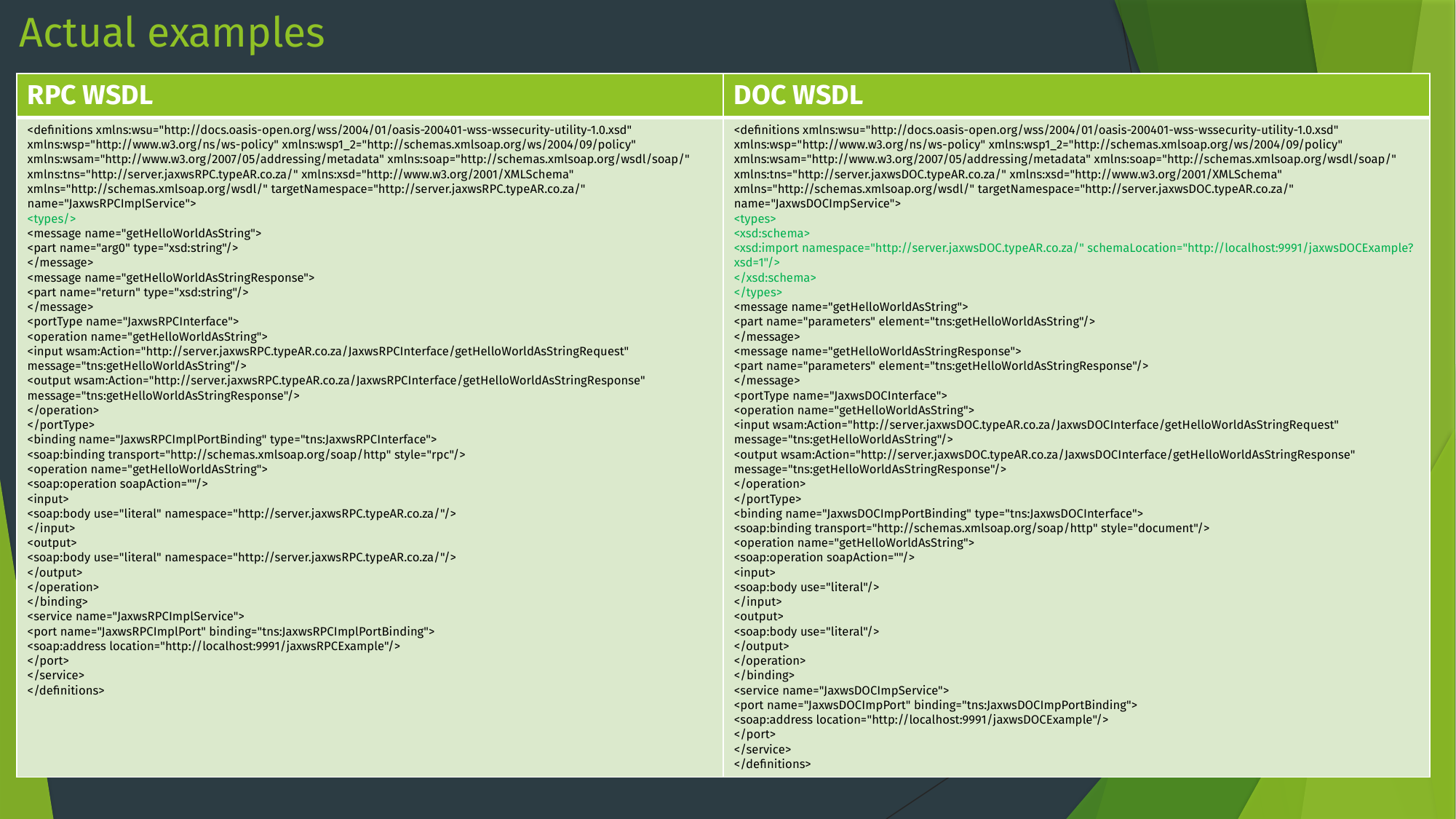

# Actual examples
| RPC WSDL | DOC WSDL |
| --- | --- |
| <definitions xmlns:wsu="http://docs.oasis-open.org/wss/2004/01/oasis-200401-wss-wssecurity-utility-1.0.xsd" xmlns:wsp="http://www.w3.org/ns/ws-policy" xmlns:wsp1\_2="http://schemas.xmlsoap.org/ws/2004/09/policy" xmlns:wsam="http://www.w3.org/2007/05/addressing/metadata" xmlns:soap="http://schemas.xmlsoap.org/wsdl/soap/" xmlns:tns="http://server.jaxwsRPC.typeAR.co.za/" xmlns:xsd="http://www.w3.org/2001/XMLSchema" xmlns="http://schemas.xmlsoap.org/wsdl/" targetNamespace="http://server.jaxwsRPC.typeAR.co.za/" name="JaxwsRPCImplService"> <types/> <message name="getHelloWorldAsString"> <part name="arg0" type="xsd:string"/> </message> <message name="getHelloWorldAsStringResponse"> <part name="return" type="xsd:string"/> </message> <portType name="JaxwsRPCInterface"> <operation name="getHelloWorldAsString"> <input wsam:Action="http://server.jaxwsRPC.typeAR.co.za/JaxwsRPCInterface/getHelloWorldAsStringRequest" message="tns:getHelloWorldAsString"/> <output wsam:Action="http://server.jaxwsRPC.typeAR.co.za/JaxwsRPCInterface/getHelloWorldAsStringResponse" message="tns:getHelloWorldAsStringResponse"/> </operation> </portType> <binding name="JaxwsRPCImplPortBinding" type="tns:JaxwsRPCInterface"> <soap:binding transport="http://schemas.xmlsoap.org/soap/http" style="rpc"/> <operation name="getHelloWorldAsString"> <soap:operation soapAction=""/> <input> <soap:body use="literal" namespace="http://server.jaxwsRPC.typeAR.co.za/"/> </input> <output> <soap:body use="literal" namespace="http://server.jaxwsRPC.typeAR.co.za/"/> </output> </operation> </binding> <service name="JaxwsRPCImplService"> <port name="JaxwsRPCImplPort" binding="tns:JaxwsRPCImplPortBinding"> <soap:address location="http://localhost:9991/jaxwsRPCExample"/> </port> </service> </definitions> | <definitions xmlns:wsu="http://docs.oasis-open.org/wss/2004/01/oasis-200401-wss-wssecurity-utility-1.0.xsd" xmlns:wsp="http://www.w3.org/ns/ws-policy" xmlns:wsp1\_2="http://schemas.xmlsoap.org/ws/2004/09/policy" xmlns:wsam="http://www.w3.org/2007/05/addressing/metadata" xmlns:soap="http://schemas.xmlsoap.org/wsdl/soap/" xmlns:tns="http://server.jaxwsDOC.typeAR.co.za/" xmlns:xsd="http://www.w3.org/2001/XMLSchema" xmlns="http://schemas.xmlsoap.org/wsdl/" targetNamespace="http://server.jaxwsDOC.typeAR.co.za/" name="JaxwsDOCImpService"> <types> <xsd:schema> <xsd:import namespace="http://server.jaxwsDOC.typeAR.co.za/" schemaLocation="http://localhost:9991/jaxwsDOCExample?xsd=1"/> </xsd:schema> </types> <message name="getHelloWorldAsString"> <part name="parameters" element="tns:getHelloWorldAsString"/> </message> <message name="getHelloWorldAsStringResponse"> <part name="parameters" element="tns:getHelloWorldAsStringResponse"/> </message> <portType name="JaxwsDOCInterface"> <operation name="getHelloWorldAsString"> <input wsam:Action="http://server.jaxwsDOC.typeAR.co.za/JaxwsDOCInterface/getHelloWorldAsStringRequest" message="tns:getHelloWorldAsString"/> <output wsam:Action="http://server.jaxwsDOC.typeAR.co.za/JaxwsDOCInterface/getHelloWorldAsStringResponse" message="tns:getHelloWorldAsStringResponse"/> </operation> </portType> <binding name="JaxwsDOCImpPortBinding" type="tns:JaxwsDOCInterface"> <soap:binding transport="http://schemas.xmlsoap.org/soap/http" style="document"/> <operation name="getHelloWorldAsString"> <soap:operation soapAction=""/> <input> <soap:body use="literal"/> </input> <output> <soap:body use="literal"/> </output> </operation> </binding> <service name="JaxwsDOCImpService"> <port name="JaxwsDOCImpPort" binding="tns:JaxwsDOCImpPortBinding"> <soap:address location="http://localhost:9991/jaxwsDOCExample"/> </port> </service> </definitions> |